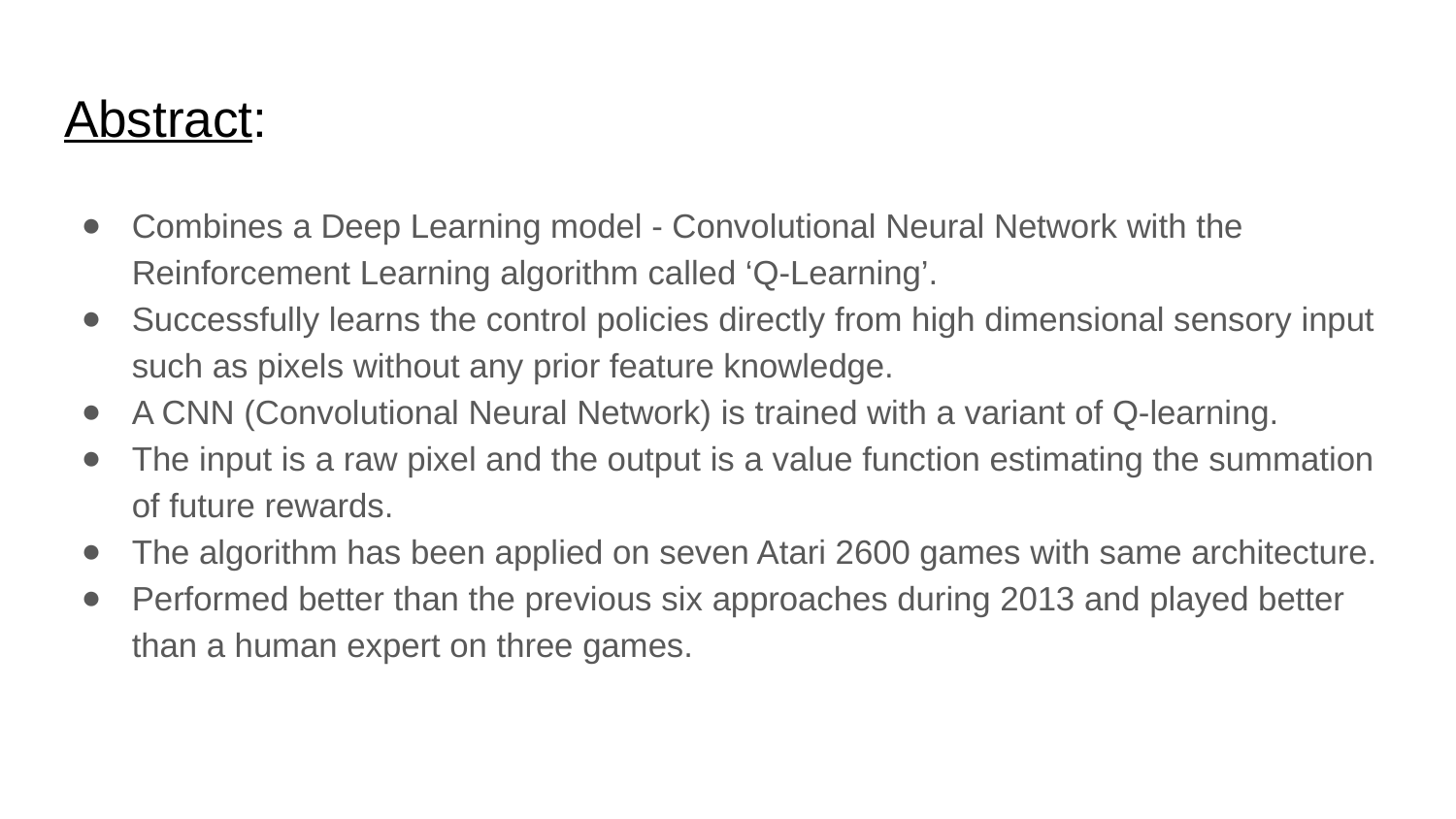

# Abstract:
Combines a Deep Learning model - Convolutional Neural Network with the Reinforcement Learning algorithm called ‘Q-Learning’.
Successfully learns the control policies directly from high dimensional sensory input such as pixels without any prior feature knowledge.
A CNN (Convolutional Neural Network) is trained with a variant of Q-learning.
The input is a raw pixel and the output is a value function estimating the summation of future rewards.
The algorithm has been applied on seven Atari 2600 games with same architecture.
Performed better than the previous six approaches during 2013 and played better than a human expert on three games.